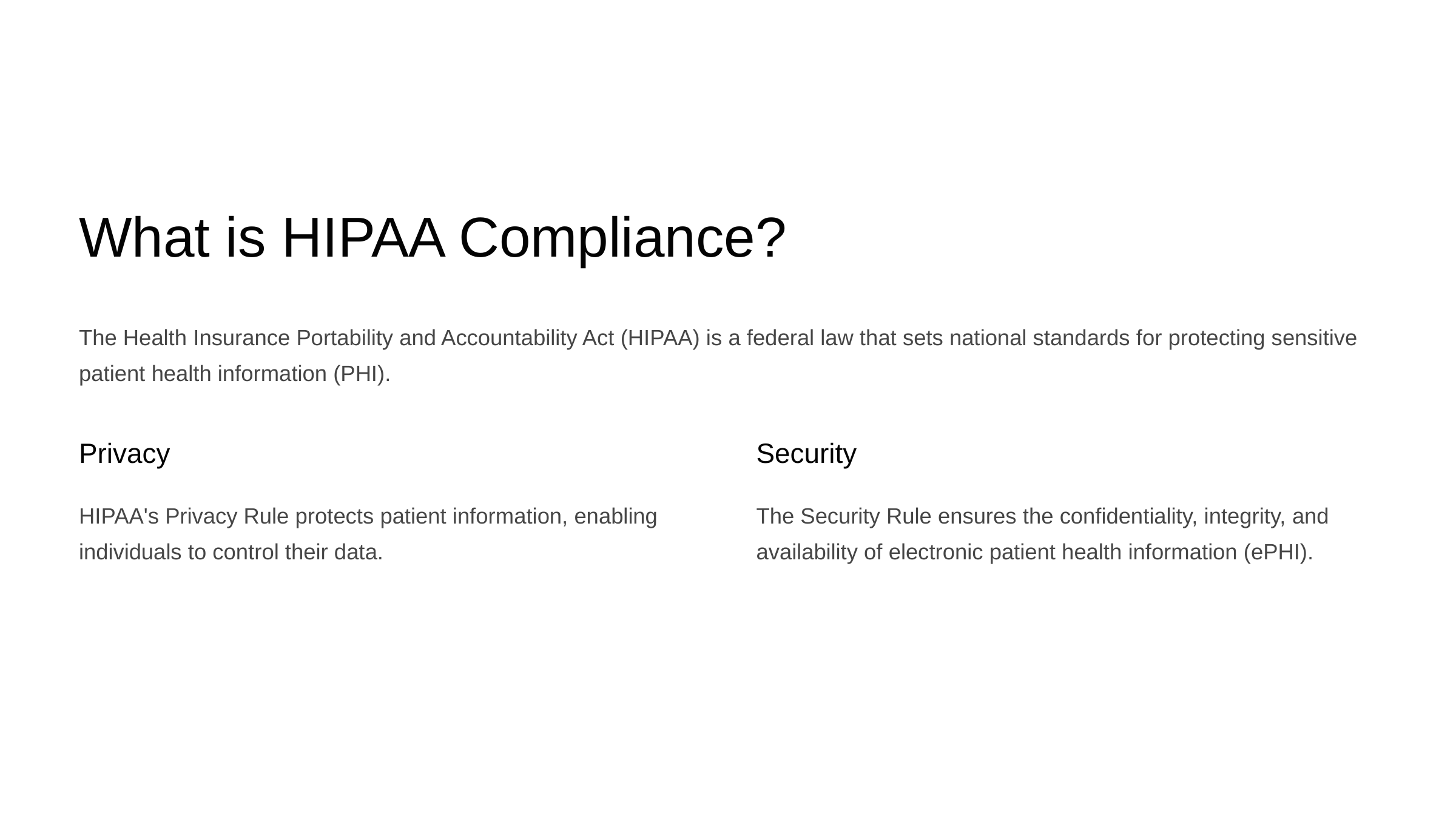

What is HIPAA Compliance?
The Health Insurance Portability and Accountability Act (HIPAA) is a federal law that sets national standards for protecting sensitive patient health information (PHI).
Privacy
Security
HIPAA's Privacy Rule protects patient information, enabling individuals to control their data.
The Security Rule ensures the confidentiality, integrity, and availability of electronic patient health information (ePHI).